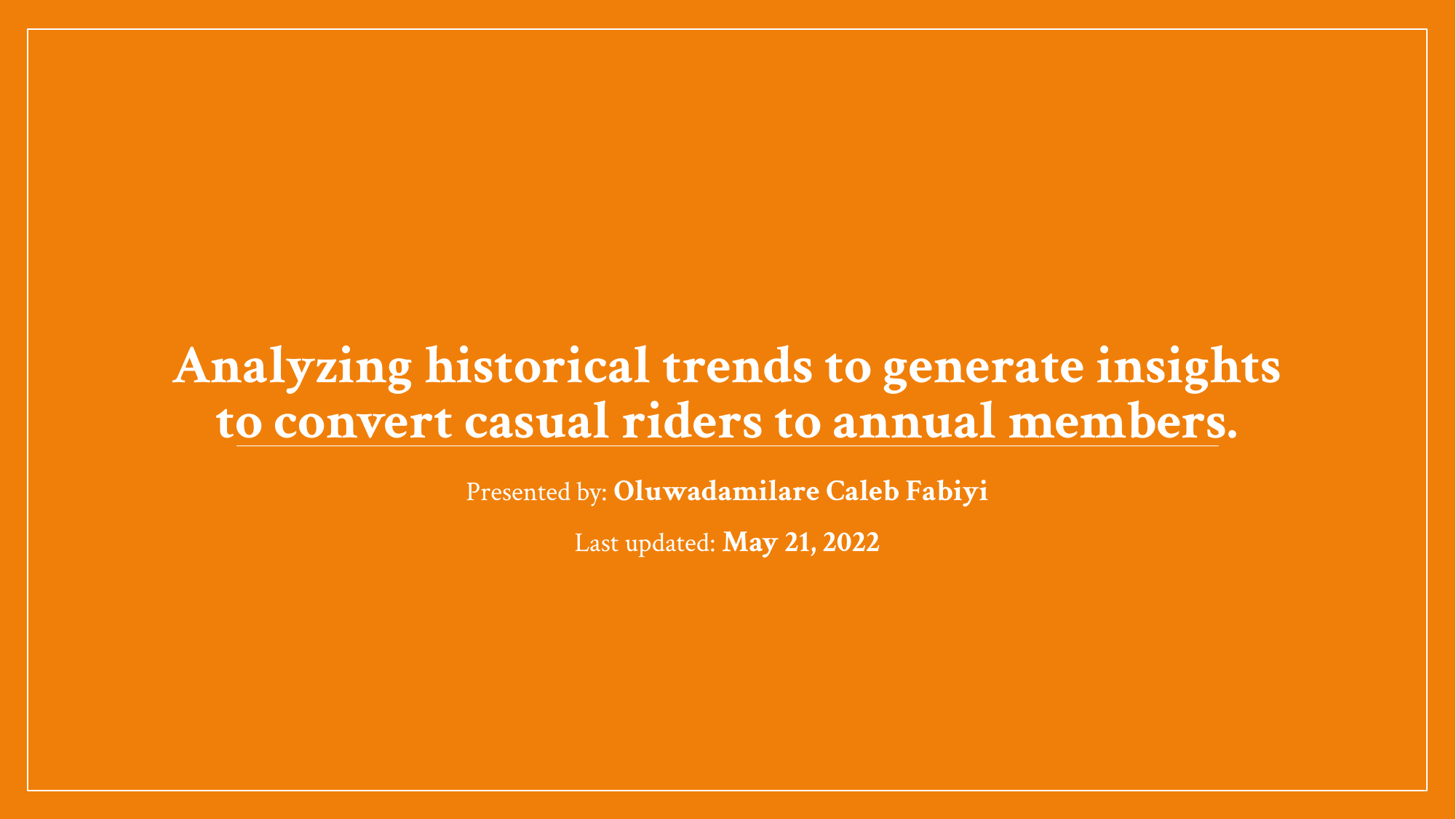

# Analyzing historical trends to generate insights to convert casual riders to annual members.
Presented by: Oluwadamilare Caleb Fabiyi
Last updated: May 21, 2022